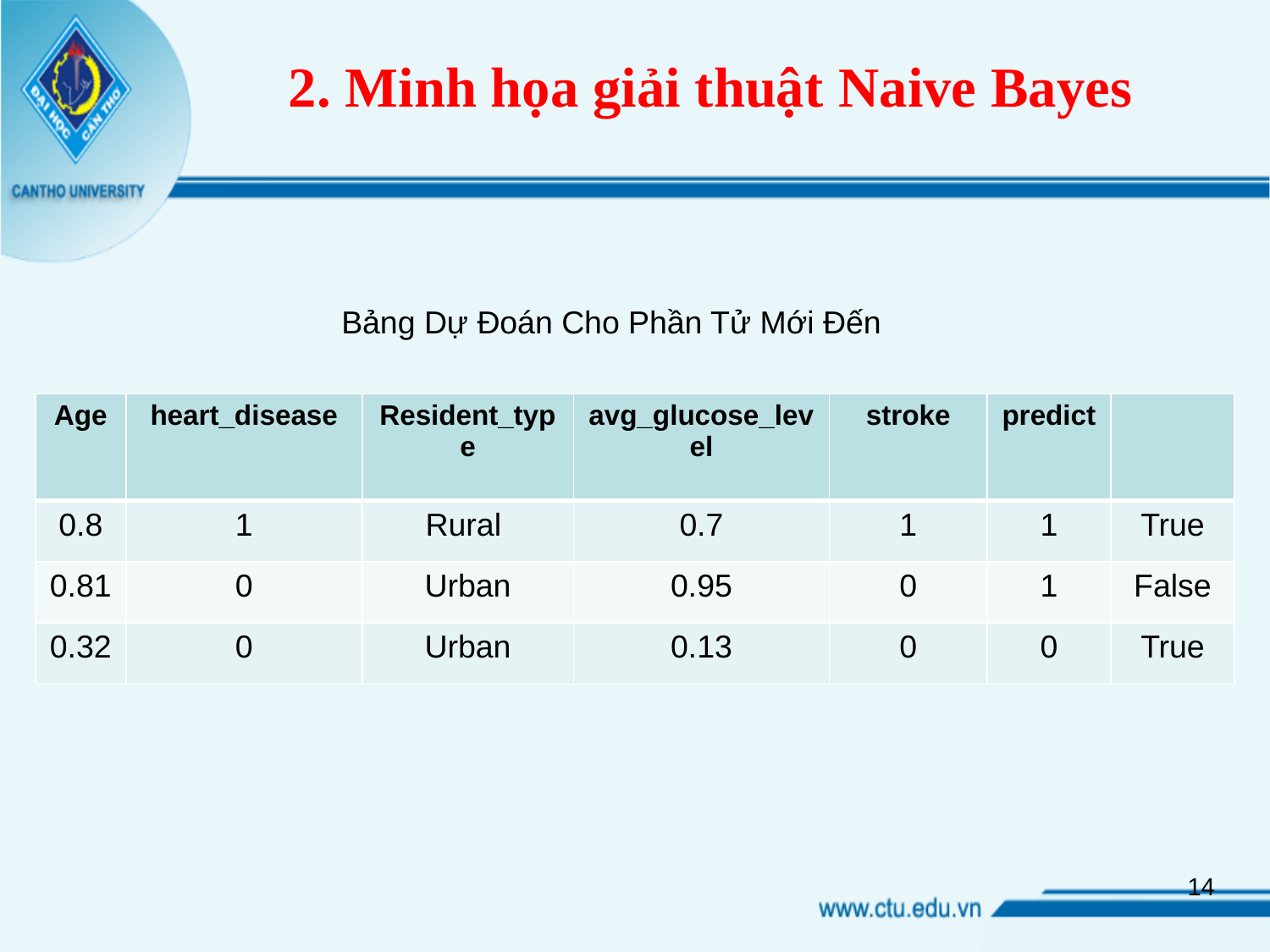

2. Minh họa giải thuật Naive Bayes
Bảng Dự Đoán Cho Phần Tử Mới Đến
| Age | heart\_disease | Resident\_type | avg\_glucose\_level | stroke | predict |  |
| --- | --- | --- | --- | --- | --- | --- |
| 0.8 | 1 | Rural | 0.7 | 1 | 1 | True |
| 0.81 | 0 | Urban | 0.95 | 0 | 1 | False |
| 0.32 | 0 | Urban | 0.13 | 0 | 0 | True |
14